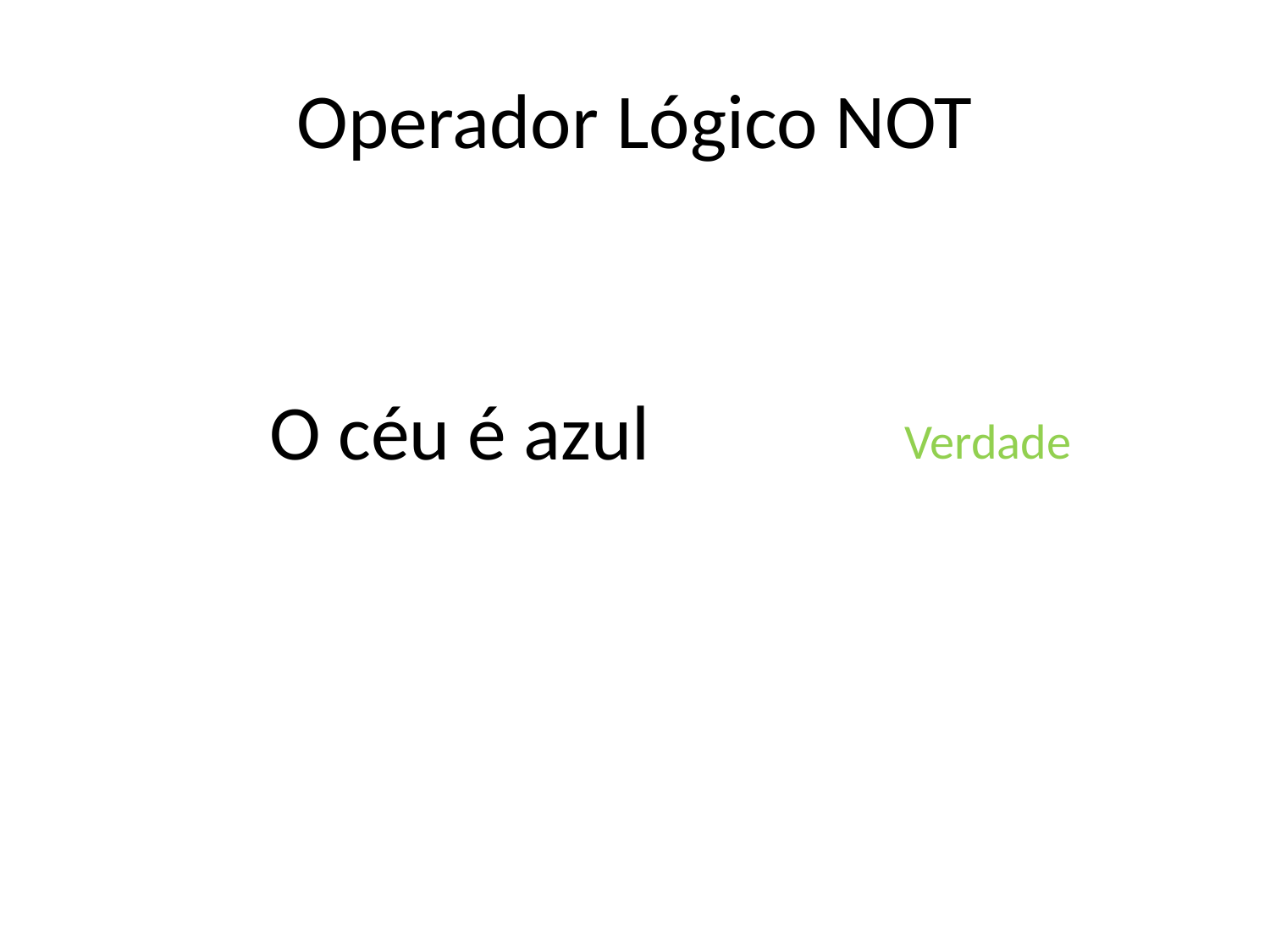

# Operador Lógico NOT
O céu é azul
Verdade